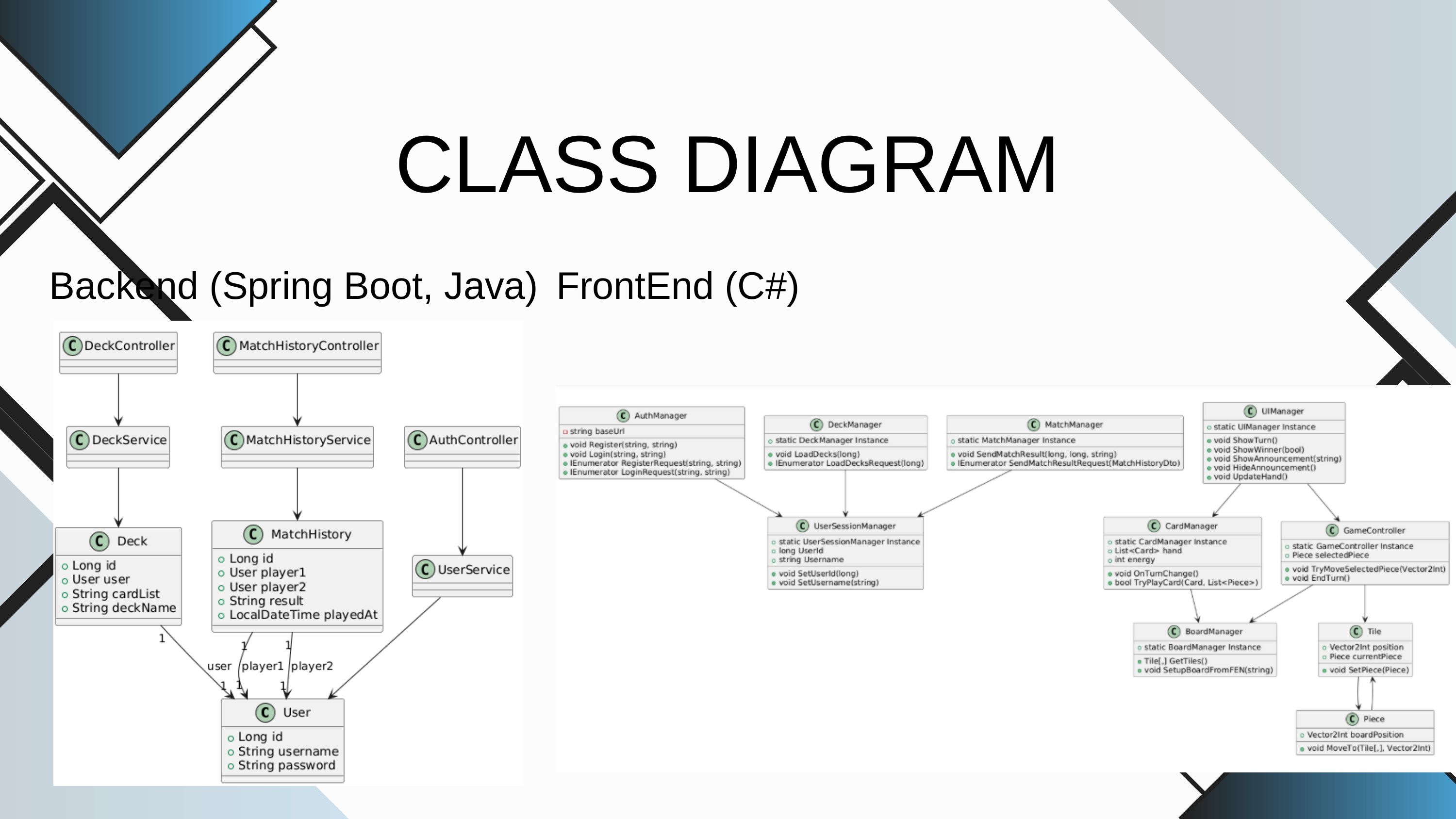

CLASS DIAGRAM

Backend (Spring Boot, Java)
FrontEnd (C#)